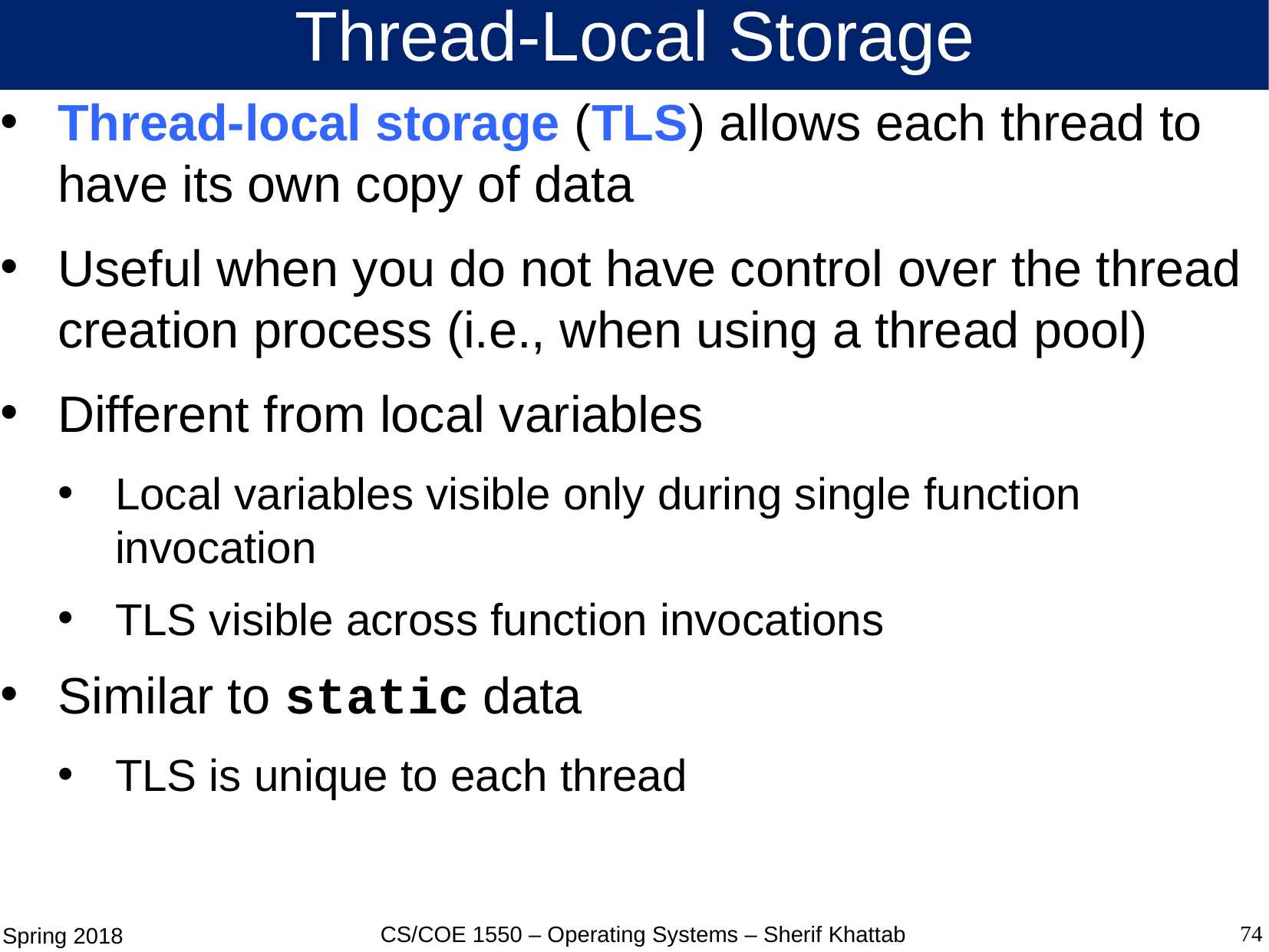

# Thread-Local Storage
Thread-local storage (TLS) allows each thread to have its own copy of data
Useful when you do not have control over the thread creation process (i.e., when using a thread pool)
Different from local variables
Local variables visible only during single function invocation
TLS visible across function invocations
Similar to static data
TLS is unique to each thread
74
CS/COE 1550 – Operating Systems – Sherif Khattab
Spring 2018